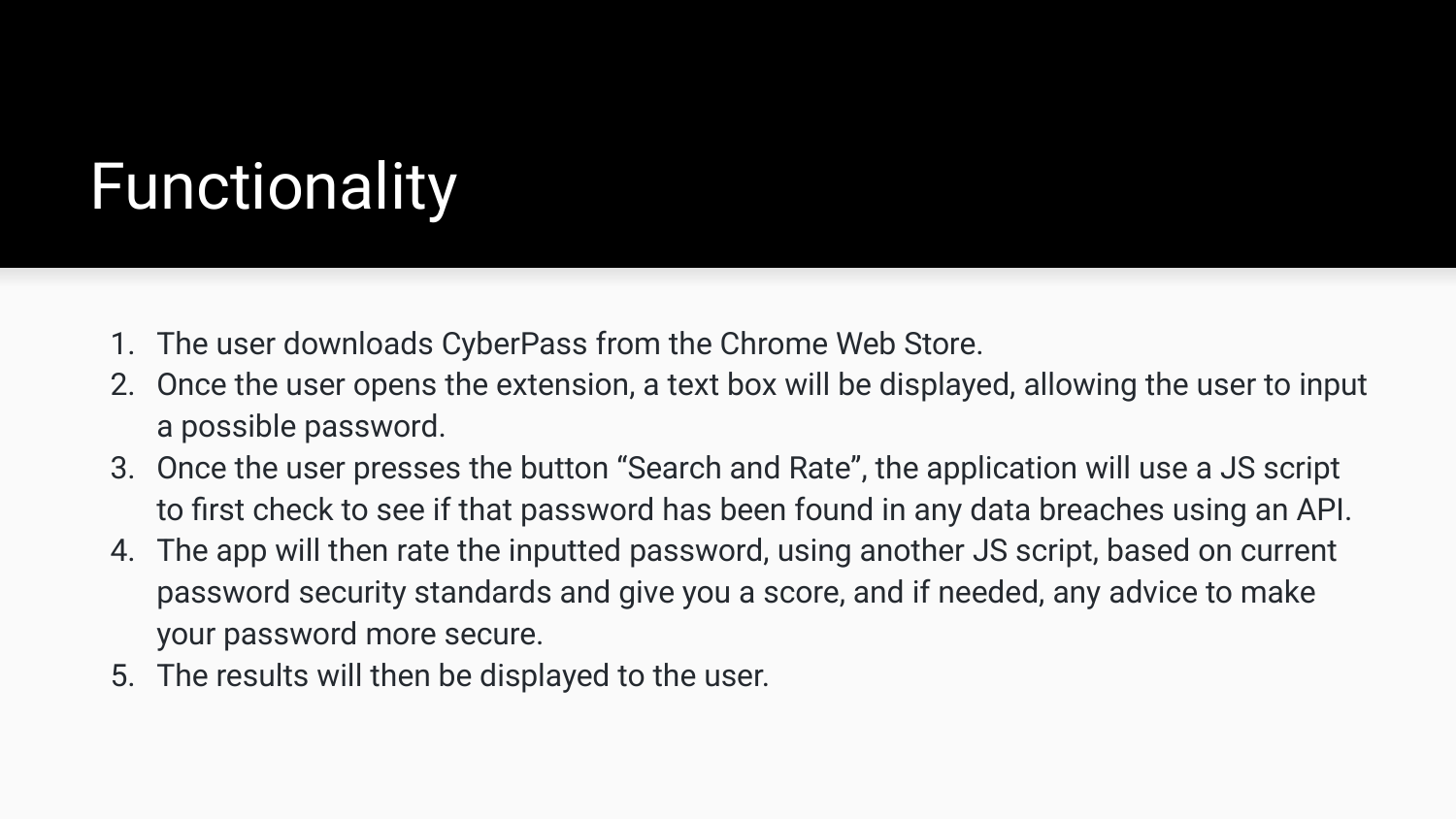

# Functionality
The user downloads CyberPass from the Chrome Web Store.
Once the user opens the extension, a text box will be displayed, allowing the user to input a possible password.
Once the user presses the button “Search and Rate”, the application will use a JS script to first check to see if that password has been found in any data breaches using an API.
The app will then rate the inputted password, using another JS script, based on current password security standards and give you a score, and if needed, any advice to make your password more secure.
The results will then be displayed to the user.